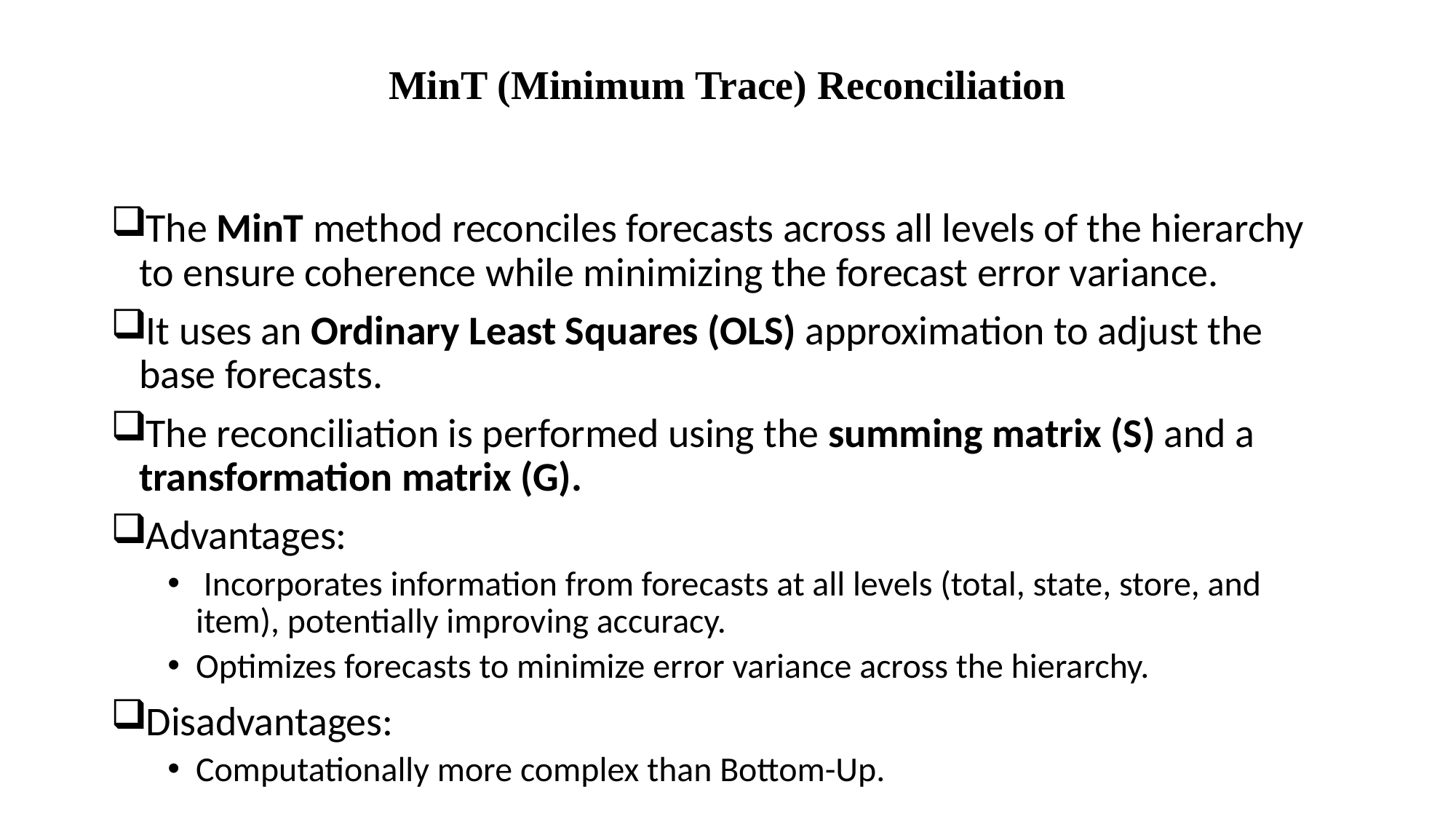

# MinT (Minimum Trace) Reconciliation
The MinT method reconciles forecasts across all levels of the hierarchy to ensure coherence while minimizing the forecast error variance.
It uses an Ordinary Least Squares (OLS) approximation to adjust the base forecasts.
The reconciliation is performed using the summing matrix (S) and a transformation matrix (G).
Advantages:
 Incorporates information from forecasts at all levels (total, state, store, and item), potentially improving accuracy.
Optimizes forecasts to minimize error variance across the hierarchy.
Disadvantages:
Computationally more complex than Bottom-Up.